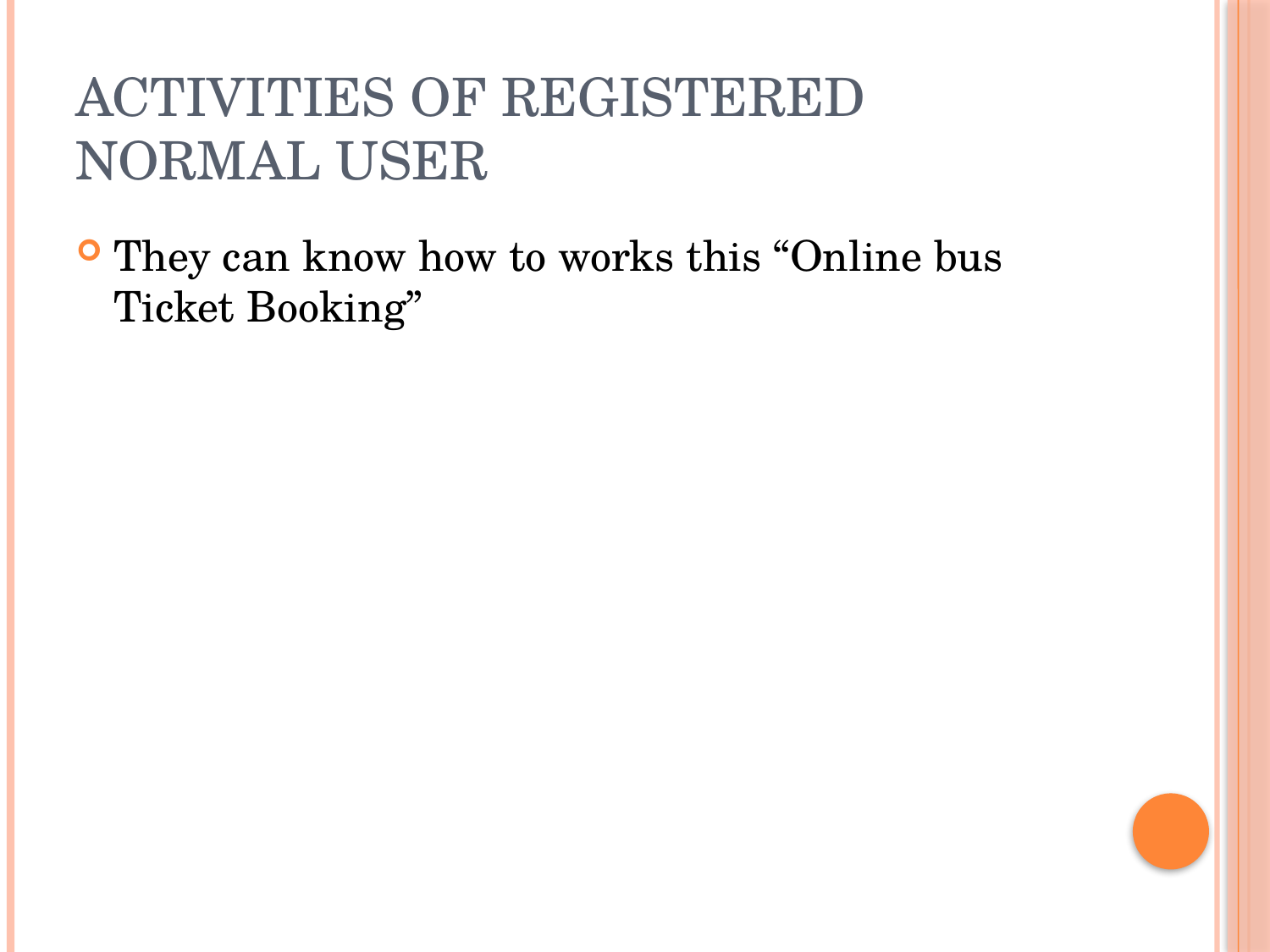

# Activities of Registered Normal user
They can know how to works this “Online bus Ticket Booking”